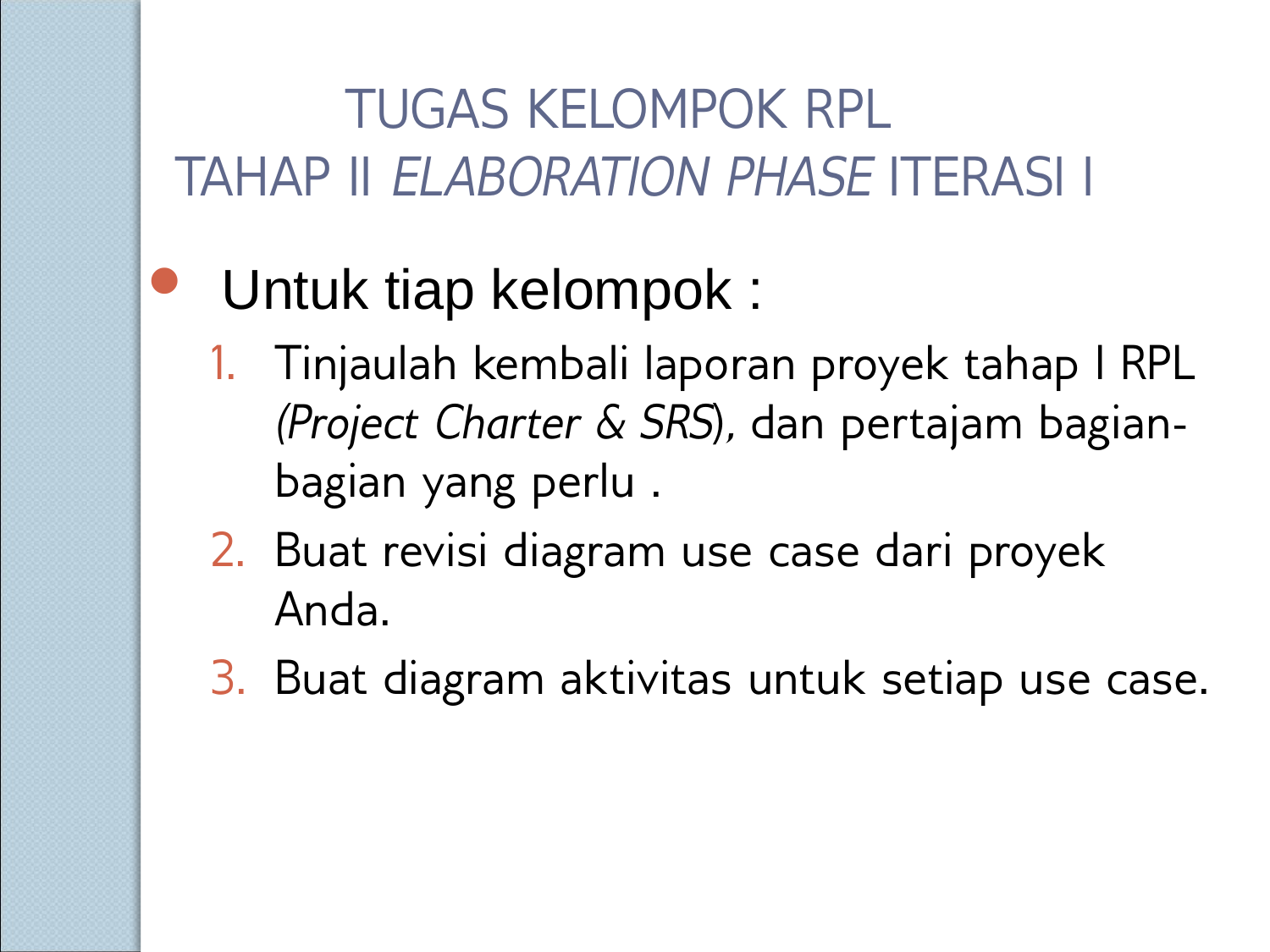

TUGAS KELOMPOK RPL
TAHAP II ELABORATION PHASE ITERASI I
Untuk tiap kelompok :
Tinjaulah kembali laporan proyek tahap I RPL  (Project Charter & SRS), dan pertajam bagian-bagian yang perlu .
Buat revisi diagram use case dari proyek Anda.
Buat diagram aktivitas untuk setiap use case.